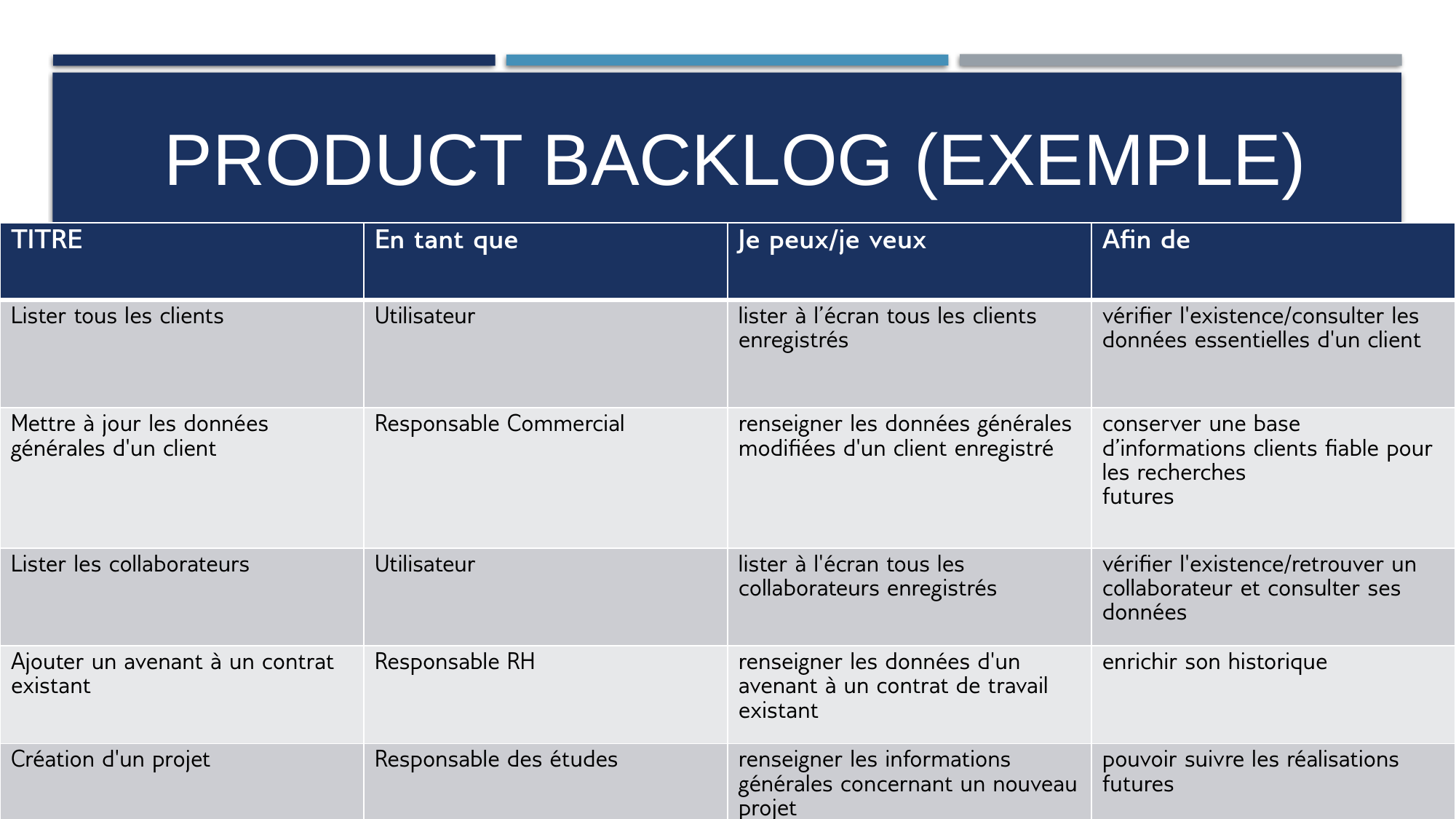

# Product backlog (Exemple)
| TITRE | En tant que | Je peux/je veux | Afin de |
| --- | --- | --- | --- |
| Lister tous les clients | Utilisateur | lister à l’écran tous les clients enregistrés | vérifier l'existence/consulter les données essentielles d'un client |
| Mettre à jour les données générales d'un client | Responsable Commercial | renseigner les données générales modifiées d'un client enregistré | conserver une base d’informations clients fiable pour les recherches futures |
| Lister les collaborateurs | Utilisateur | lister à l'écran tous les collaborateurs enregistrés | vérifier l'existence/retrouver un collaborateur et consulter ses données |
| Ajouter un avenant à un contrat existant | Responsable RH | renseigner les données d'un avenant à un contrat de travail existant | enrichir son historique |
| Création d'un projet | Responsable des études | renseigner les informations générales concernant un nouveau projet | pouvoir suivre les réalisations futures |
| Consulter l'avancement d'un projet | Utilisateur | consulter à l'écran les interventions des collaborateurs sur un projet, ou sur un Sprint | vérifier le bon déroulement du travail par rapport aux prévisions |